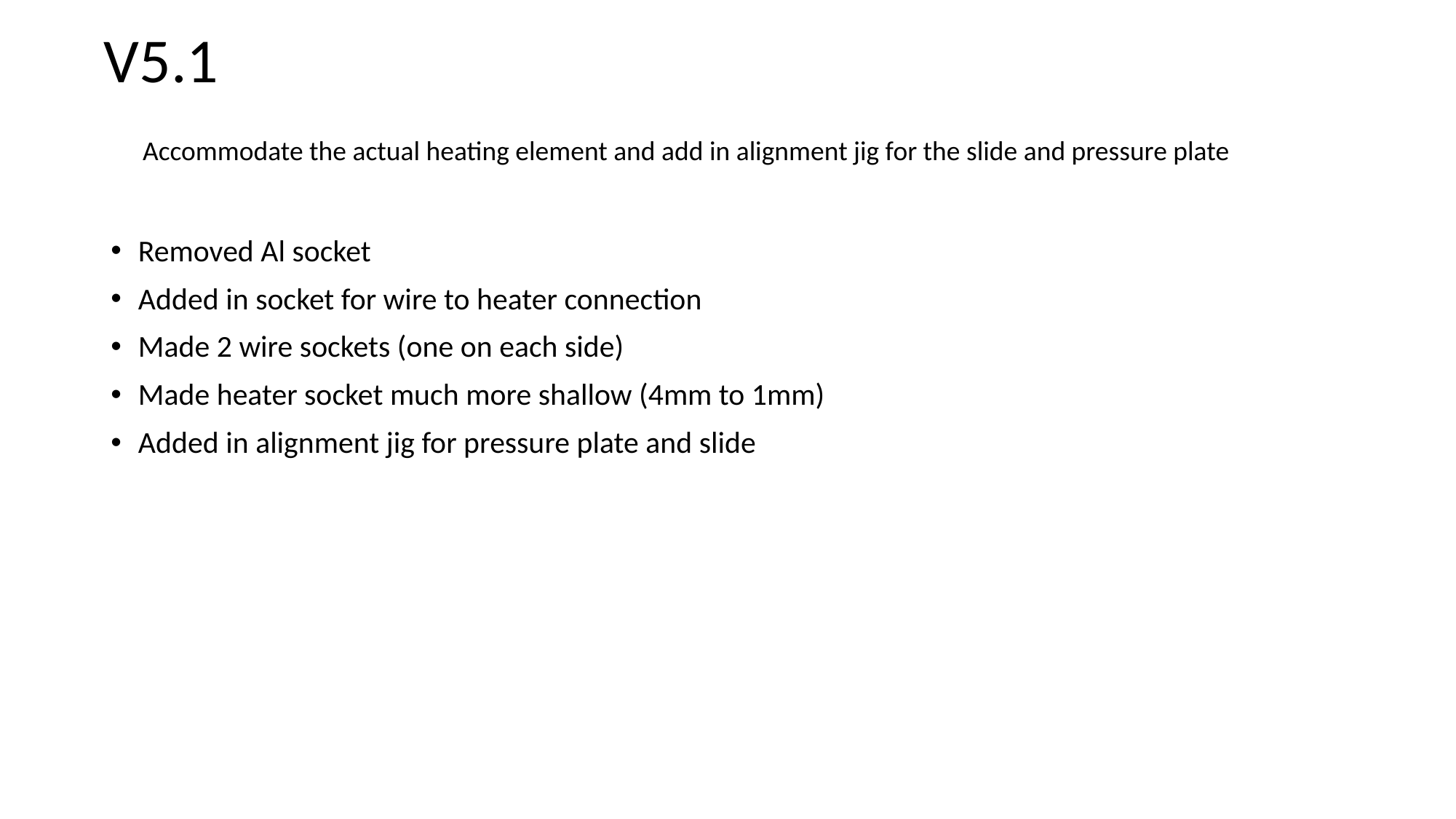

# V5.1
Accommodate the actual heating element and add in alignment jig for the slide and pressure plate
Removed Al socket
Added in socket for wire to heater connection
Made 2 wire sockets (one on each side)
Made heater socket much more shallow (4mm to 1mm)
Added in alignment jig for pressure plate and slide